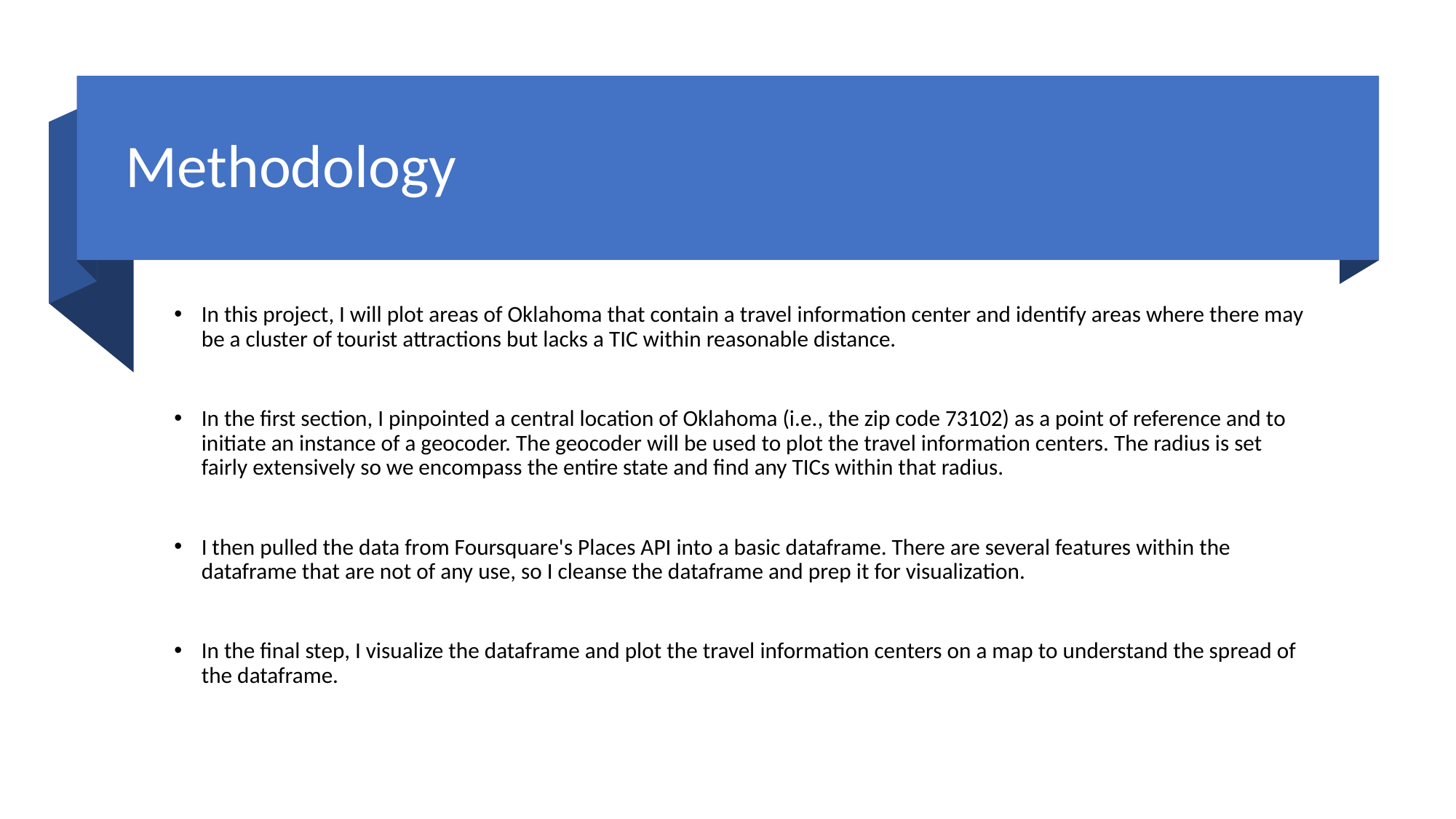

# Methodology

In this project, I will plot areas of Oklahoma that contain a travel information center and identify areas where there may be a cluster of tourist attractions but lacks a TIC within reasonable distance.

In the first section, I pinpointed a central location of Oklahoma (i.e., the zip code 73102) as a point of reference and to initiate an instance of a geocoder. The geocoder will be used to plot the travel information centers. The radius is set fairly extensively so we encompass the entire state and find any TICs within that radius.

I then pulled the data from Foursquare's Places API into a basic dataframe. There are several features within the dataframe that are not of any use, so I cleanse the dataframe and prep it for visualization.

In the final step, I visualize the dataframe and plot the travel information centers on a map to understand the spread of the dataframe.